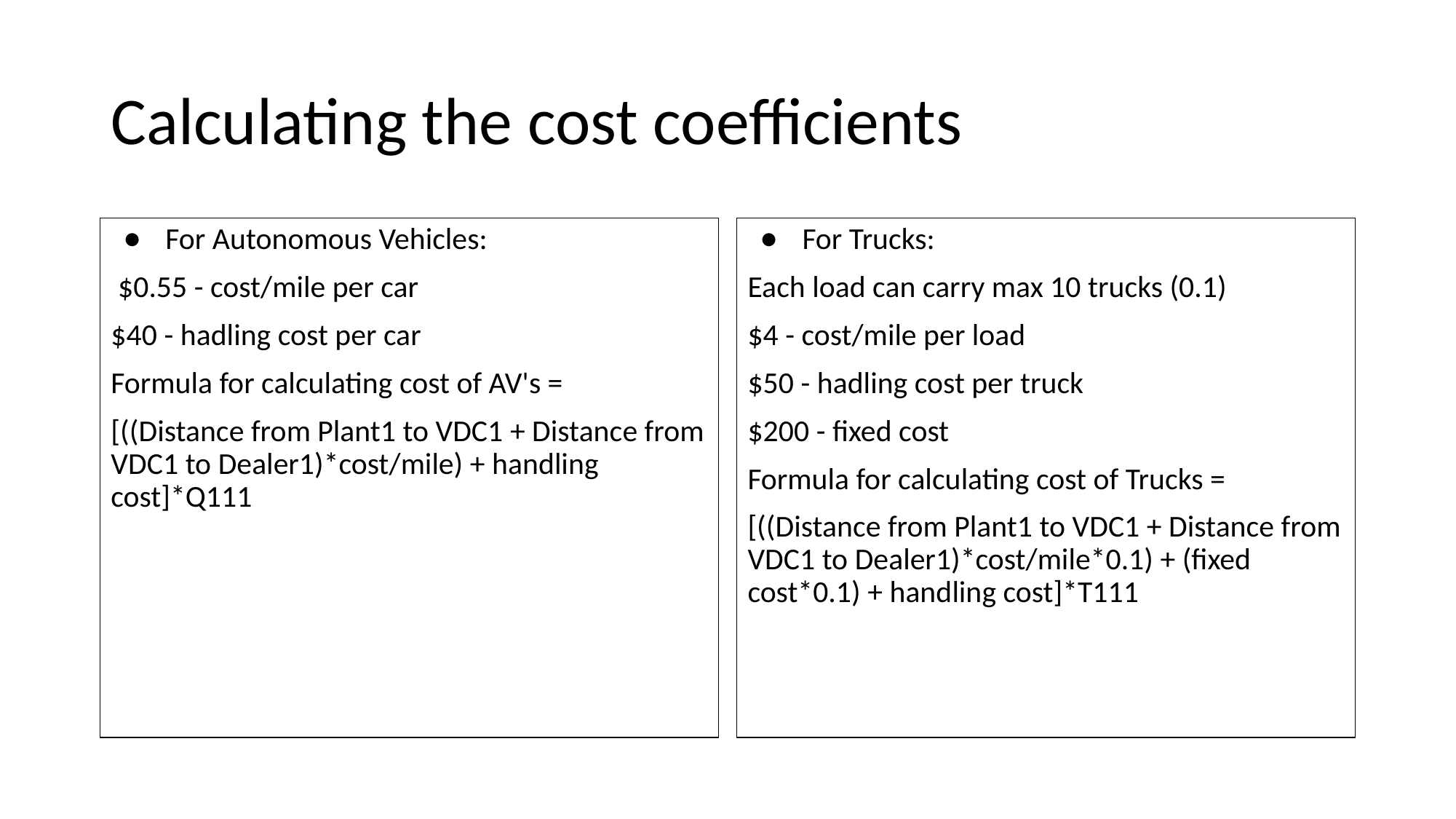

# Calculating the cost coefficients
For Autonomous Vehicles:
 $0.55 - cost/mile per car
$40 - hadling cost per car
Formula for calculating cost of AV's =
[((Distance from Plant1 to VDC1 + Distance from VDC1 to Dealer1)*cost/mile) + handling cost]*Q111

For Trucks:
Each load can carry max 10 trucks (0.1)
$4 - cost/mile per load
$50 - hadling cost per truck
$200 - fixed cost
Formula for calculating cost of Trucks =
[((Distance from Plant1 to VDC1 + Distance from VDC1 to Dealer1)*cost/mile*0.1) + (fixed cost*0.1) + handling cost]*T111